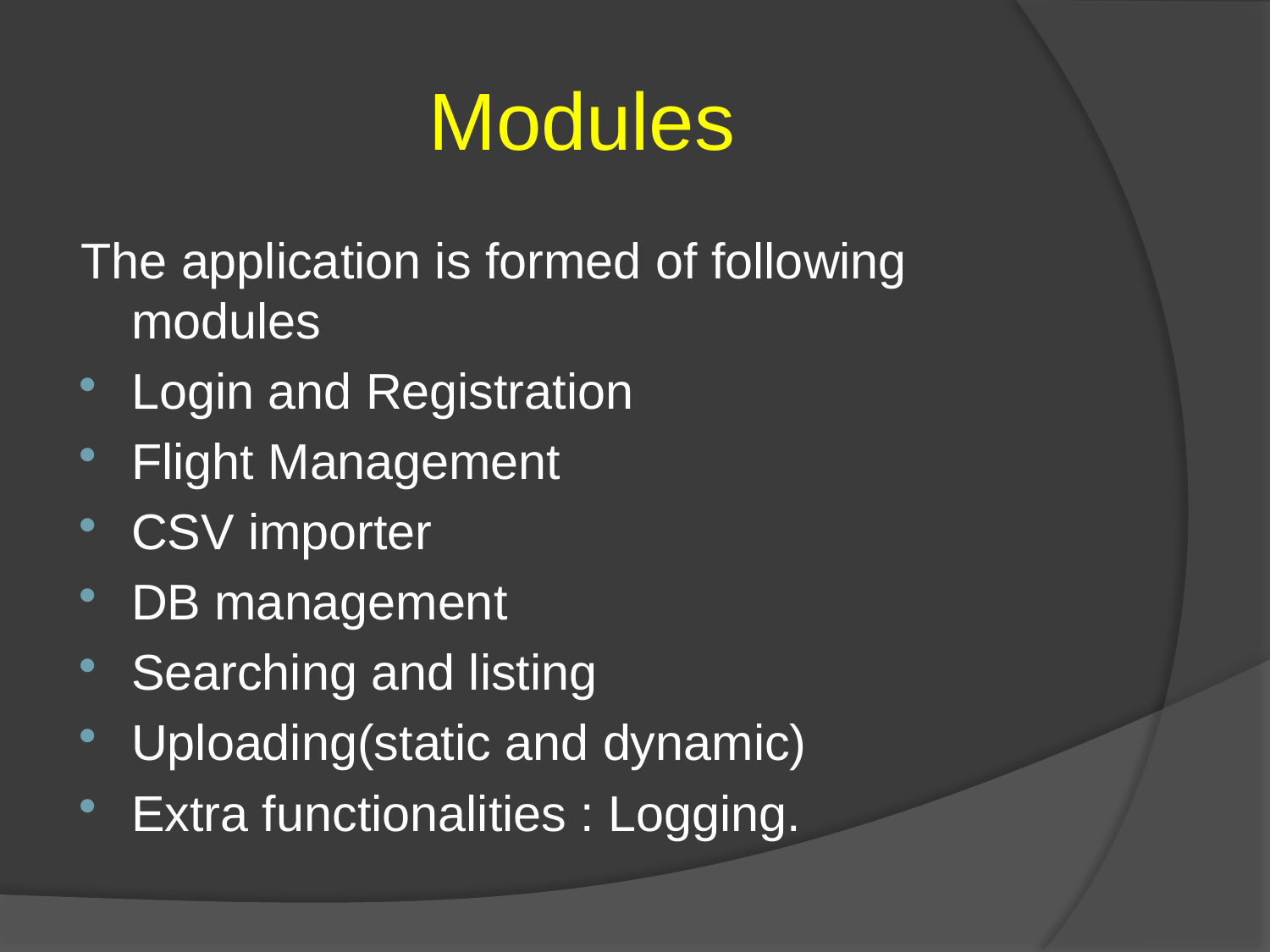

# Modules
The application is formed of following modules
Login and Registration
Flight Management
CSV importer
DB management
Searching and listing
Uploading(static and dynamic)
Extra functionalities : Logging.